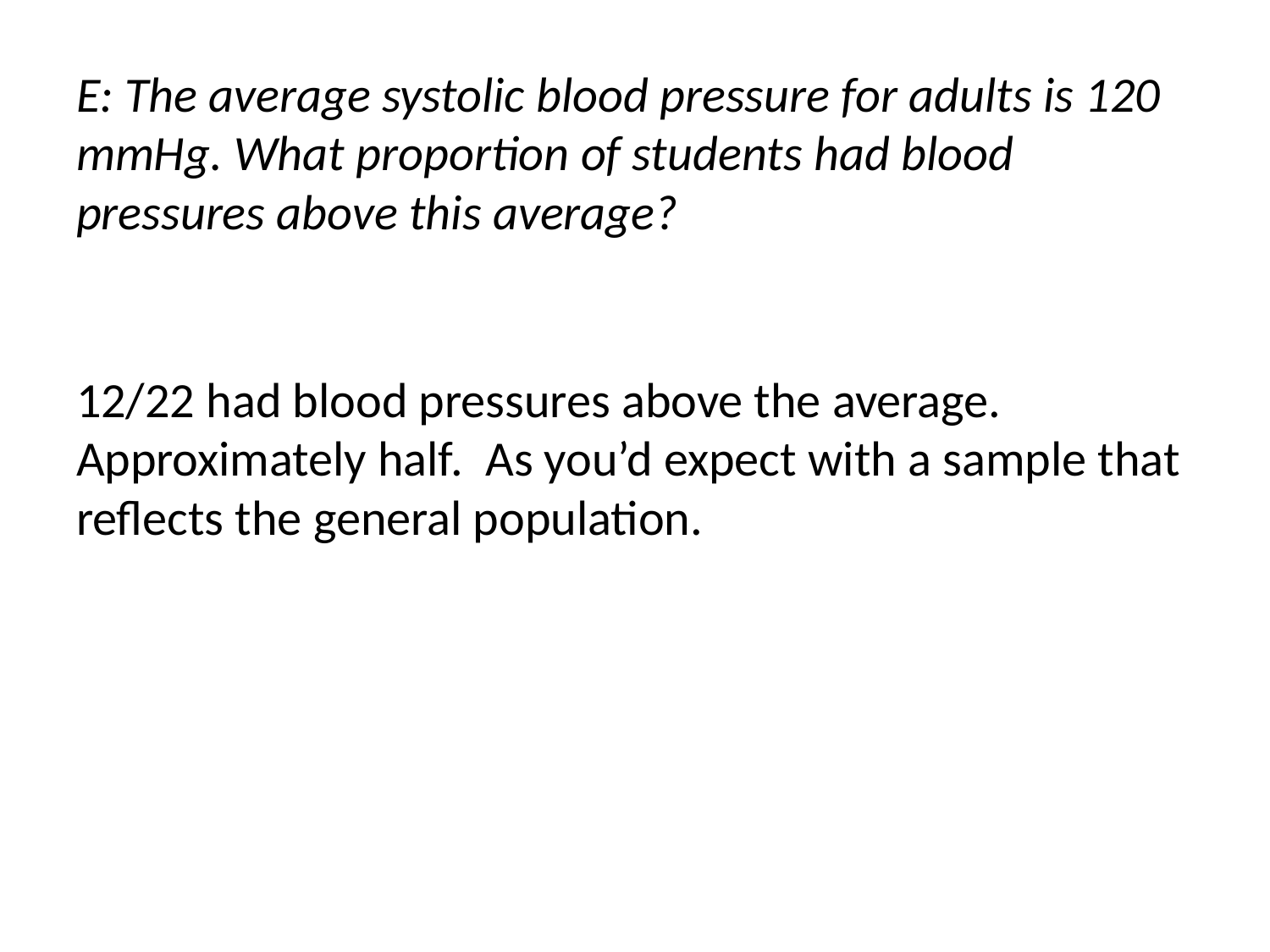

E: The average systolic blood pressure for adults is 120 mmHg. What proportion of students had blood pressures above this average?
12/22 had blood pressures above the average.  Approximately half.  As you’d expect with a sample that reflects the general population.